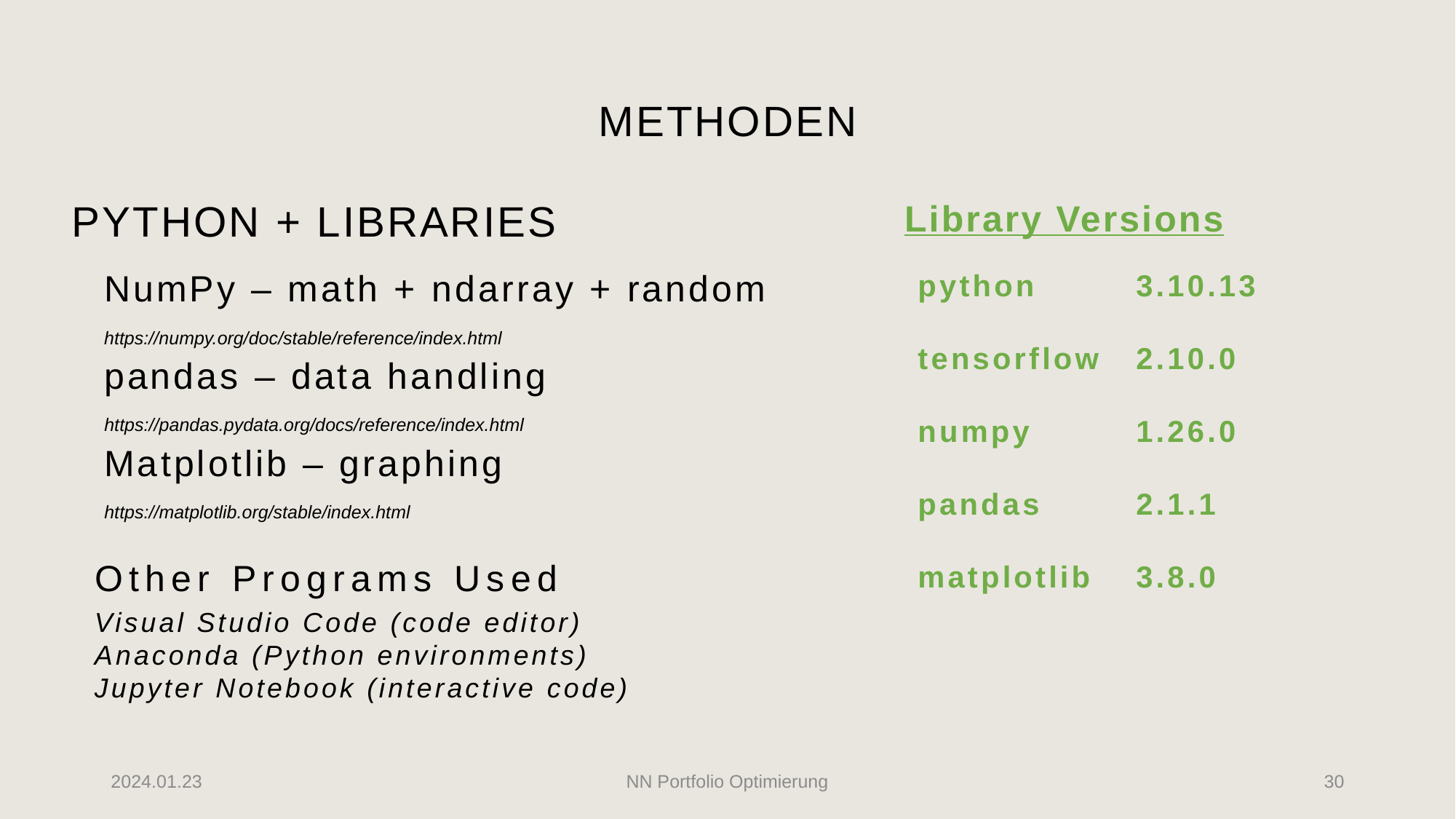

# Methoden
Library Versions
Python + libraries
NumPy – math + ndarray + random

pandas – data handling

Matplotlib – graphing
https://numpy.org/doc/stable/reference/index.html
https://pandas.pydata.org/docs/reference/index.html
https://matplotlib.org/stable/index.html
python 	3.10.13

tensorflow 	2.10.0

numpy 	1.26.0

pandas 	2.1.1

matplotlib 	3.8.0
Other Programs Used
Visual Studio Code (code editor)
Anaconda (Python environments)
Jupyter Notebook (interactive code)

2024.01.23
NN Portfolio Optimierung
30